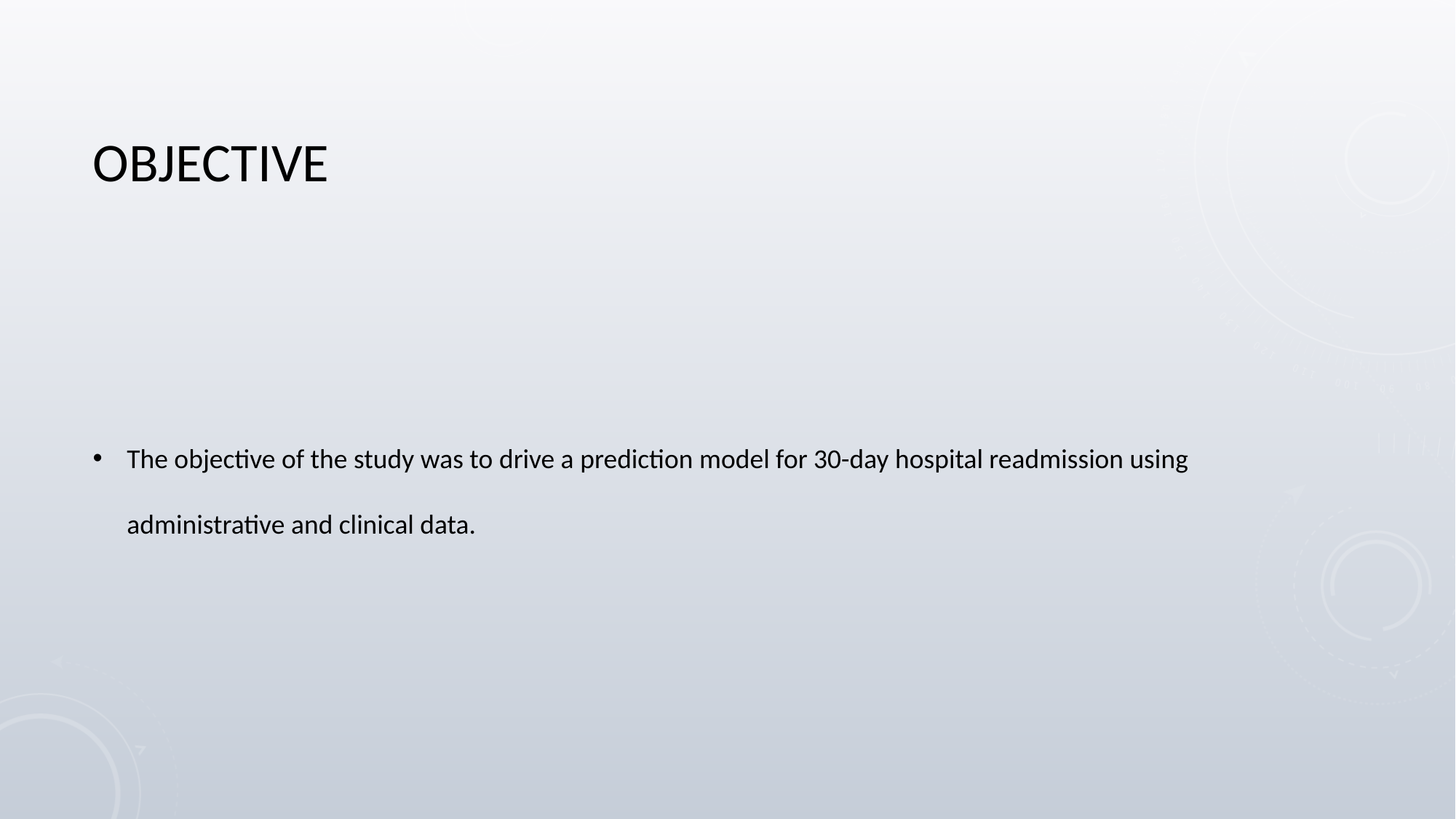

# objective
The objective of the study was to drive a prediction model for 30-day hospital readmission using administrative and clinical data.